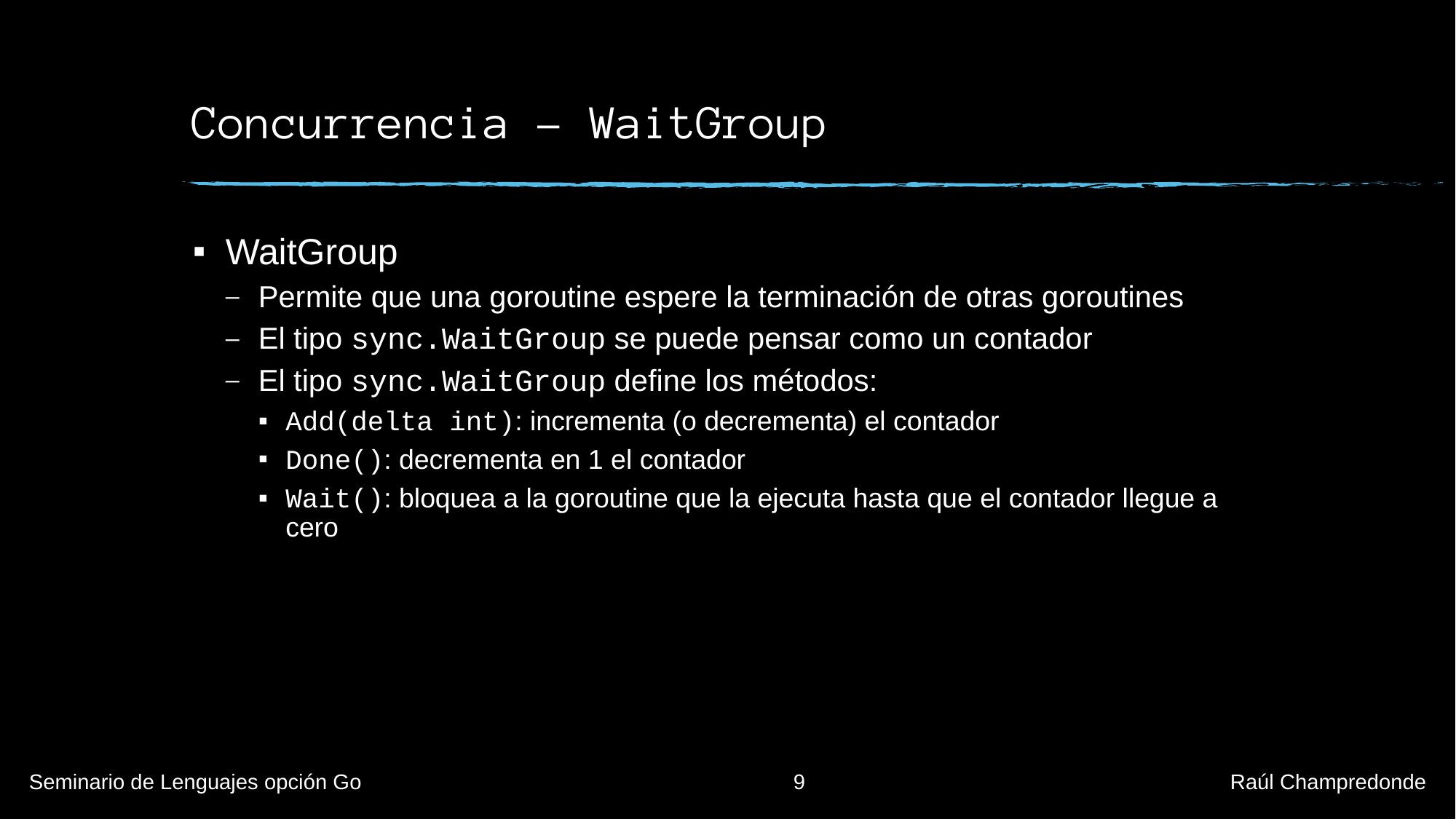

# Concurrencia - WaitGroup
WaitGroup
Permite que una goroutine espere la terminación de otras goroutines
El tipo sync.WaitGroup se puede pensar como un contador
El tipo sync.WaitGroup define los métodos:
Add(delta int): incrementa (o decrementa) el contador
Done(): decrementa en 1 el contador
Wait(): bloquea a la goroutine que la ejecuta hasta que el contador llegue a cero

Seminario de Lenguajes opción Go				9				Raúl Champredonde